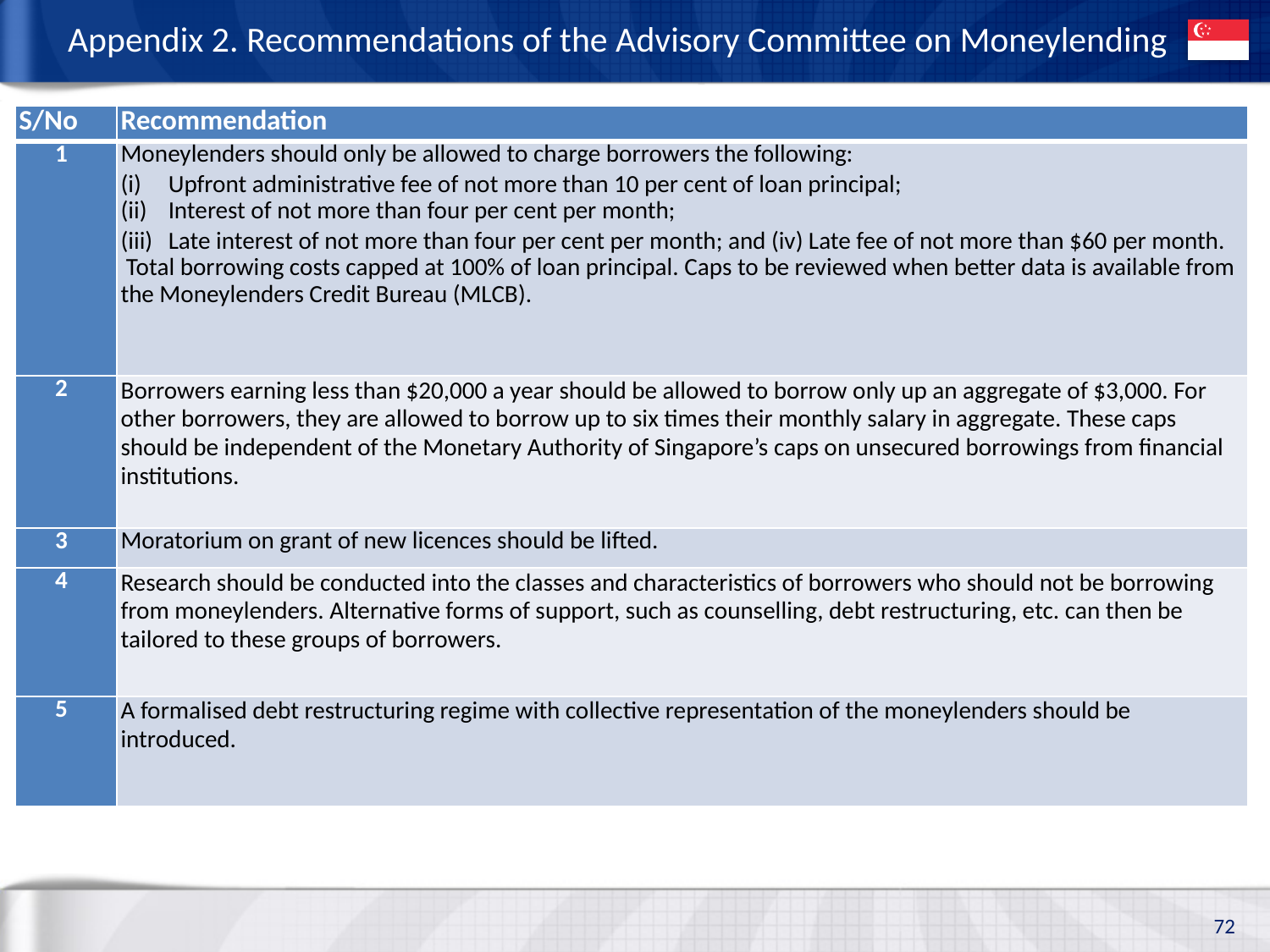

# Appendix 2. Recommendations of the Advisory Committee on Moneylending
| S/No | Recommendation |
| --- | --- |
| 1 | Moneylenders should only be allowed to charge borrowers the following: Upfront administrative fee of not more than 10 per cent of loan principal; Interest of not more than four per cent per month; Late interest of not more than four per cent per month; and (iv) Late fee of not more than $60 per month. Total borrowing costs capped at 100% of loan principal. Caps to be reviewed when better data is available from the Moneylenders Credit Bureau (MLCB). |
| 2 | Borrowers earning less than $20,000 a year should be allowed to borrow only up an aggregate of $3,000. For other borrowers, they are allowed to borrow up to six times their monthly salary in aggregate. These caps should be independent of the Monetary Authority of Singapore’s caps on unsecured borrowings from financial institutions. |
| 3 | Moratorium on grant of new licences should be lifted. |
| 4 | Research should be conducted into the classes and characteristics of borrowers who should not be borrowing from moneylenders. Alternative forms of support, such as counselling, debt restructuring, etc. can then be tailored to these groups of borrowers. |
| 5 | A formalised debt restructuring regime with collective representation of the moneylenders should be introduced. |
72